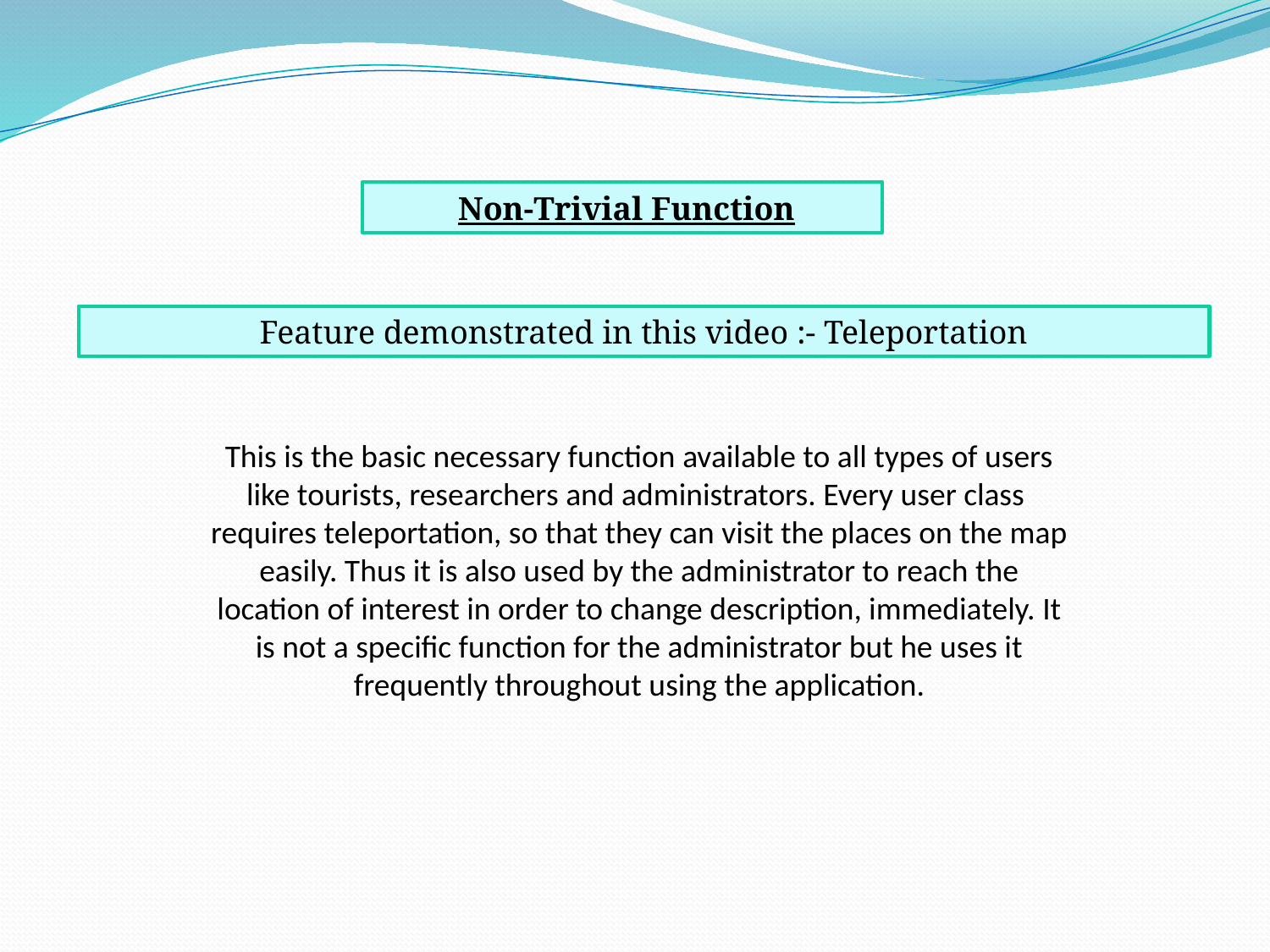

Non-Trivial Function
Feature demonstrated in this video :- Teleportation
This is the basic necessary function available to all types of users like tourists, researchers and administrators. Every user class  requires teleportation, so that they can visit the places on the map easily. Thus it is also used by the administrator to reach the location of interest in order to change description, immediately. It is not a specific function for the administrator but he uses it frequently throughout using the application.